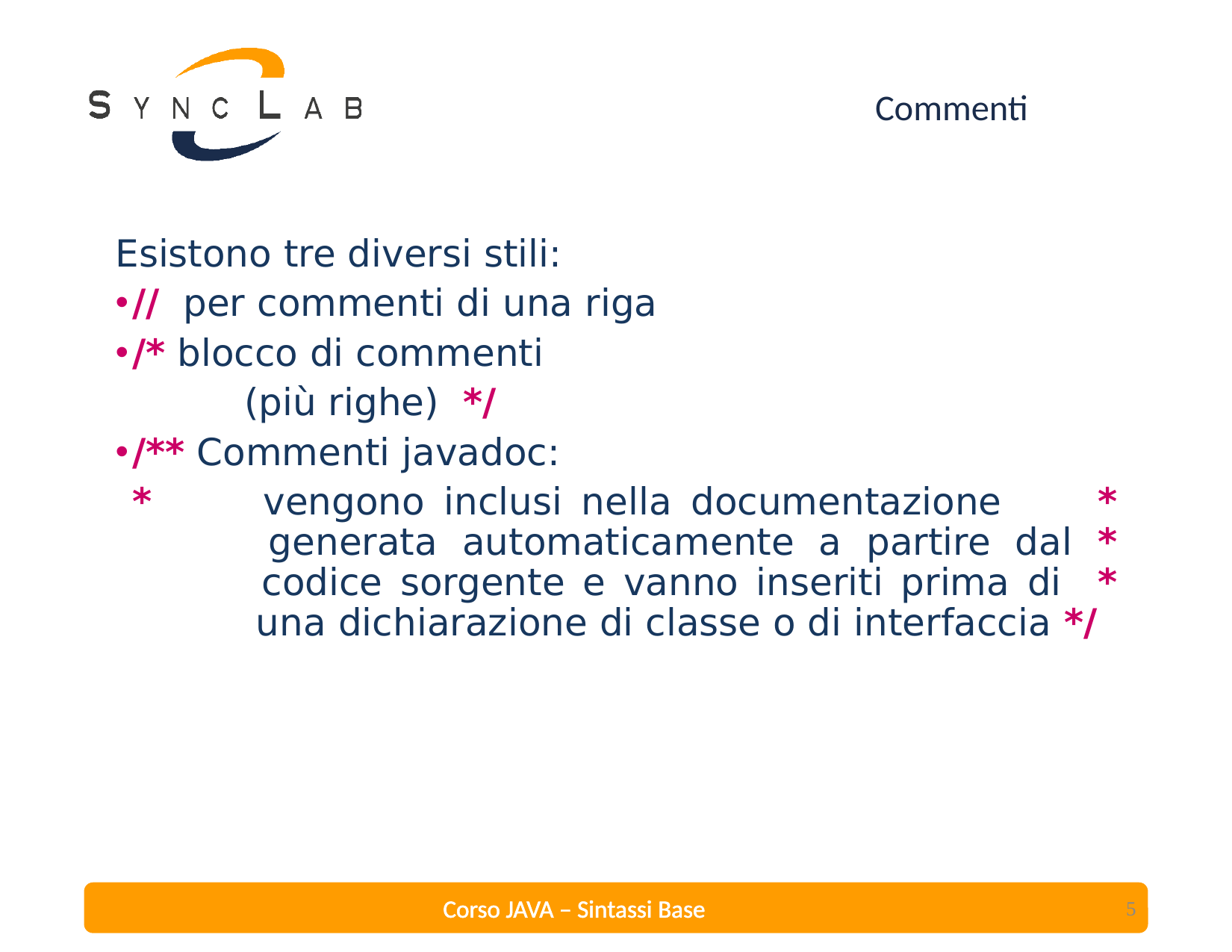

# Commenti
Esistono tre diversi stili:
//  per commenti di una riga
/* blocco di commenti
		(più righe)  */
/** Commenti javadoc:
	*	 vengono inclusi nella documentazione     *	 generata automaticamente a partire dal *	 codice sorgente e vanno inseriti prima di  *	 una dichiarazione di classe o di interfaccia */
5
Corso JAVA – Sintassi Base